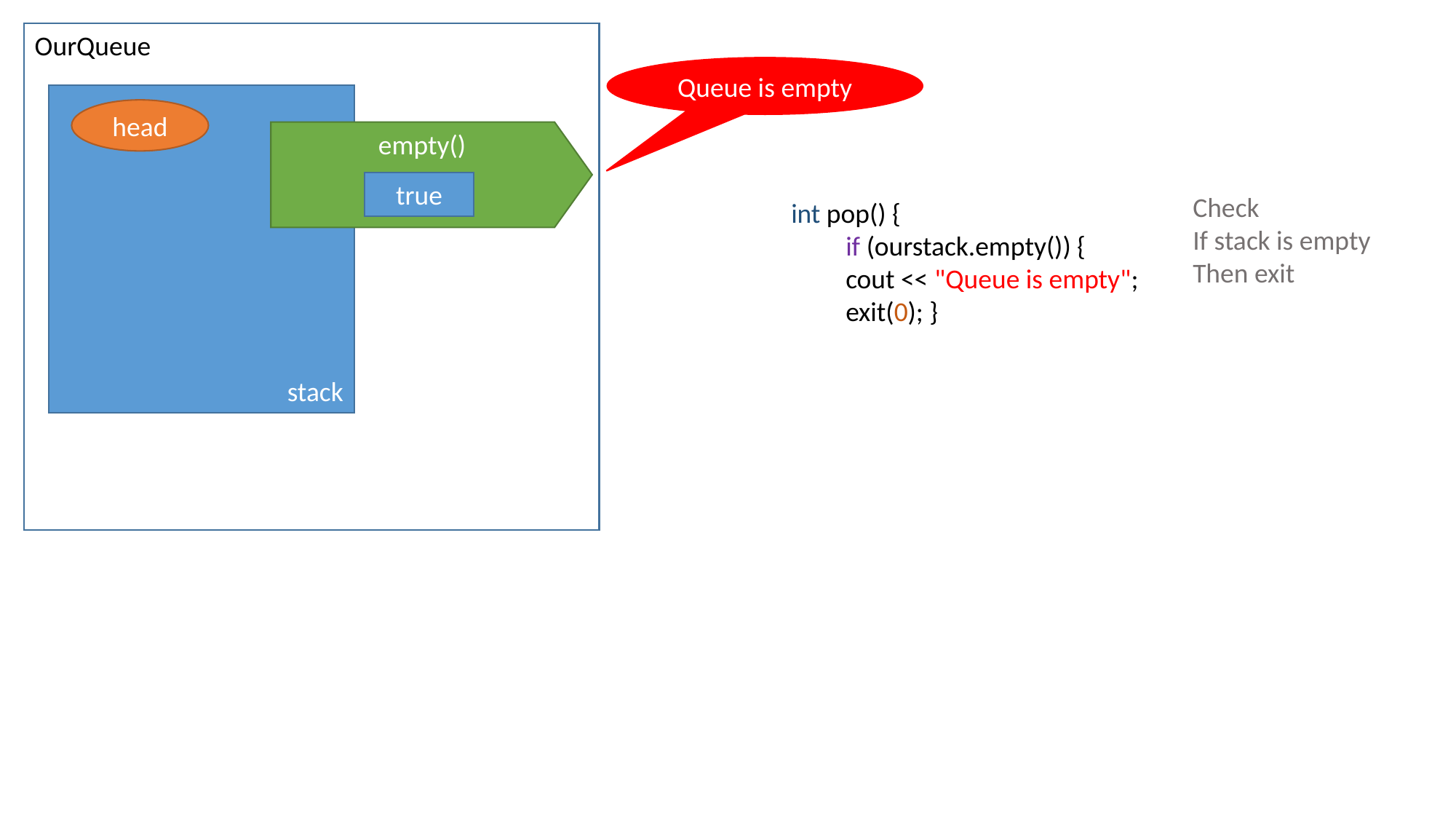

OurQueue
Queue is empty
stack
head
empty()
true
Check
If stack is empty
Then exit
int pop() {
	if (ourstack.empty()) {
	cout << "Queue is empty";
	exit(0); }